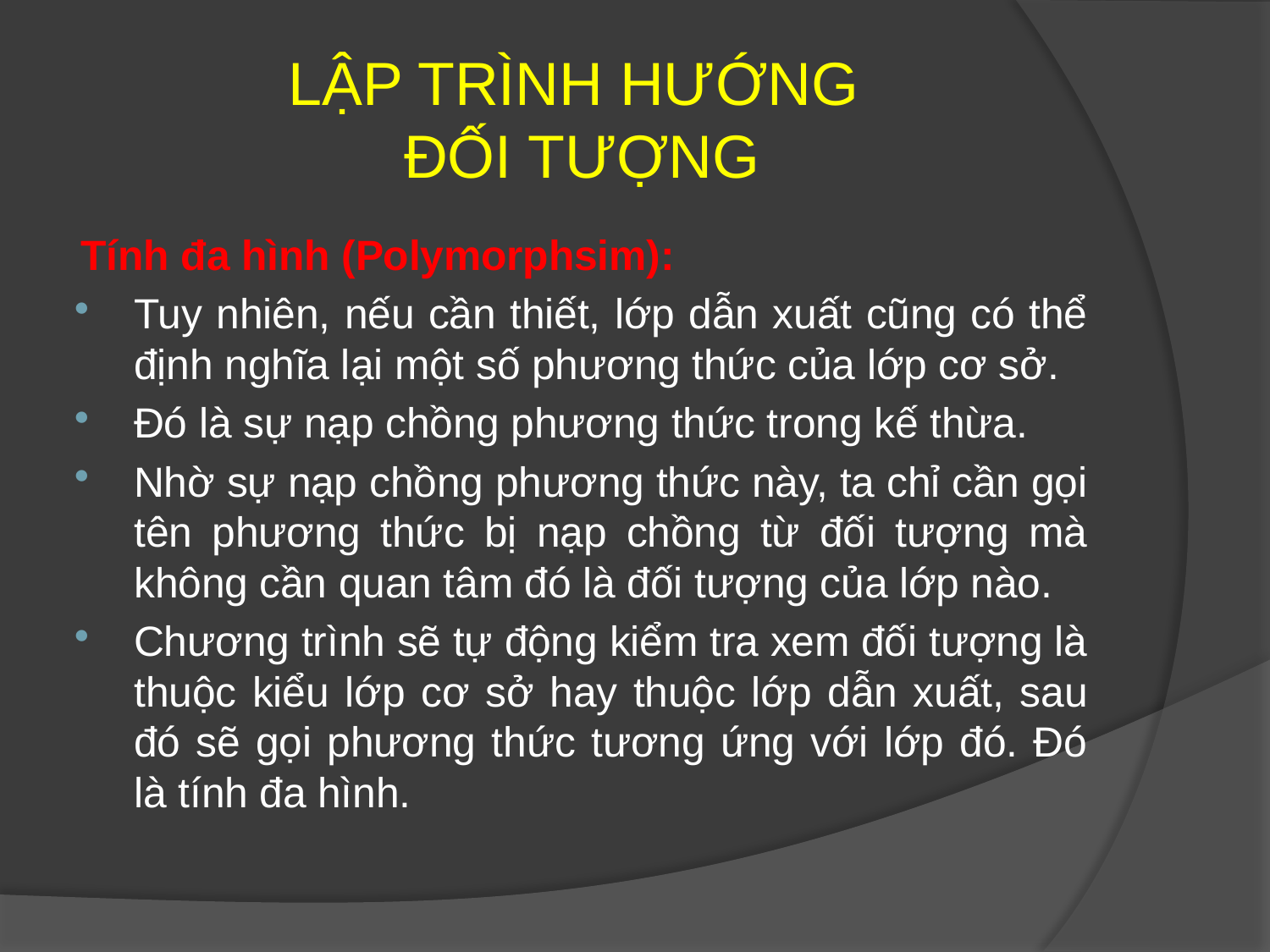

# LẬP TRÌNH HƯỚNG ĐỐI TƯỢNG
Tính đa hình (Polymorphsim):
Tuy nhiên, nếu cần thiết, lớp dẫn xuất cũng có thể định nghĩa lại một số phương thức của lớp cơ sở.
Đó là sự nạp chồng phương thức trong kế thừa.
Nhờ sự nạp chồng phương thức này, ta chỉ cần gọi tên phương thức bị nạp chồng từ đối tượng mà không cần quan tâm đó là đối tượng của lớp nào.
Chương trình sẽ tự động kiểm tra xem đối tượng là thuộc kiểu lớp cơ sở hay thuộc lớp dẫn xuất, sau đó sẽ gọi phương thức tương ứng với lớp đó. Đó là tính đa hình.